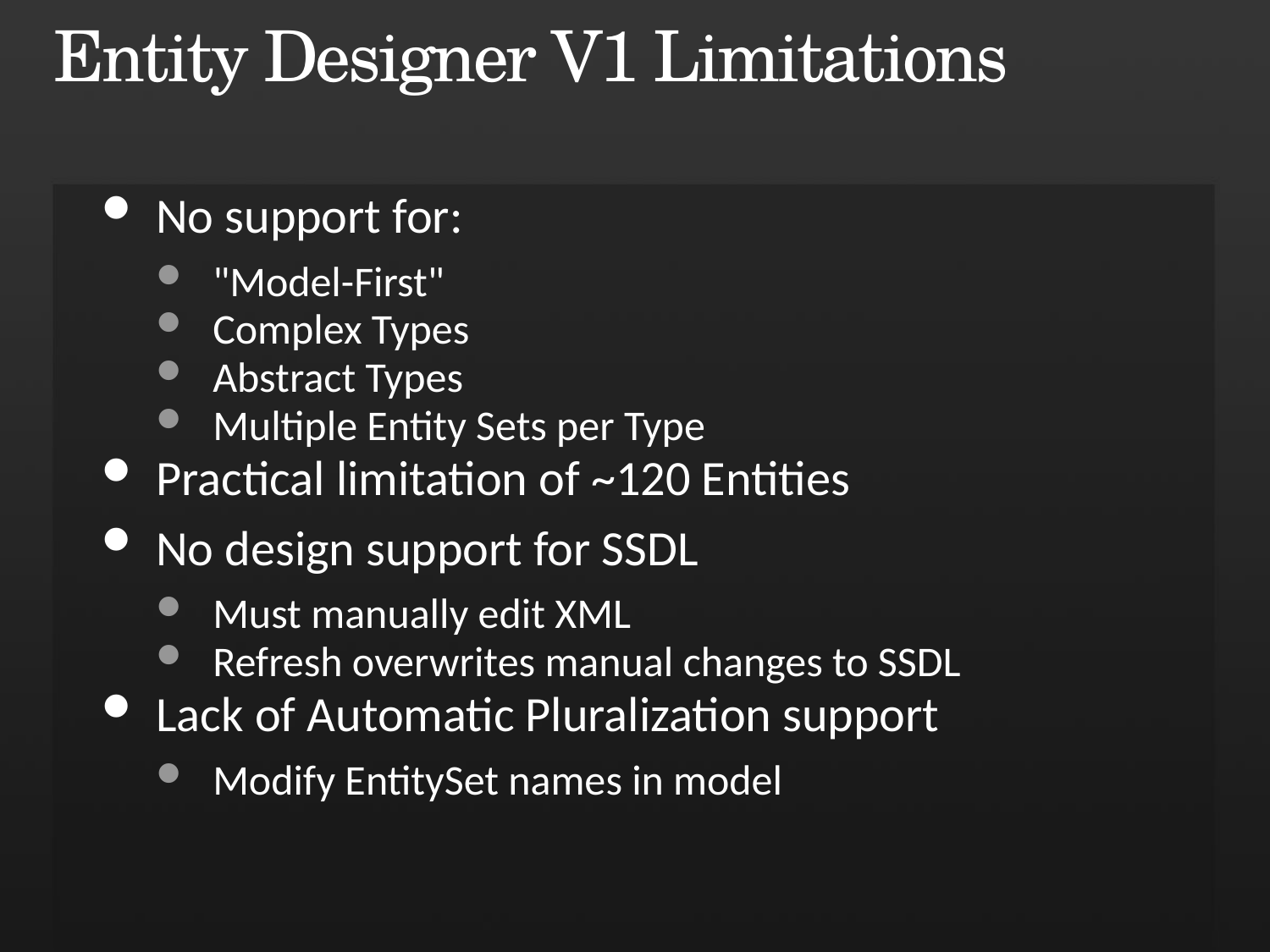

# Entity Designer V1 Limitations
No support for:
"Model-First"
Complex Types
Abstract Types
Multiple Entity Sets per Type
Practical limitation of ~120 Entities
No design support for SSDL
Must manually edit XML
Refresh overwrites manual changes to SSDL
Lack of Automatic Pluralization support
Modify EntitySet names in model